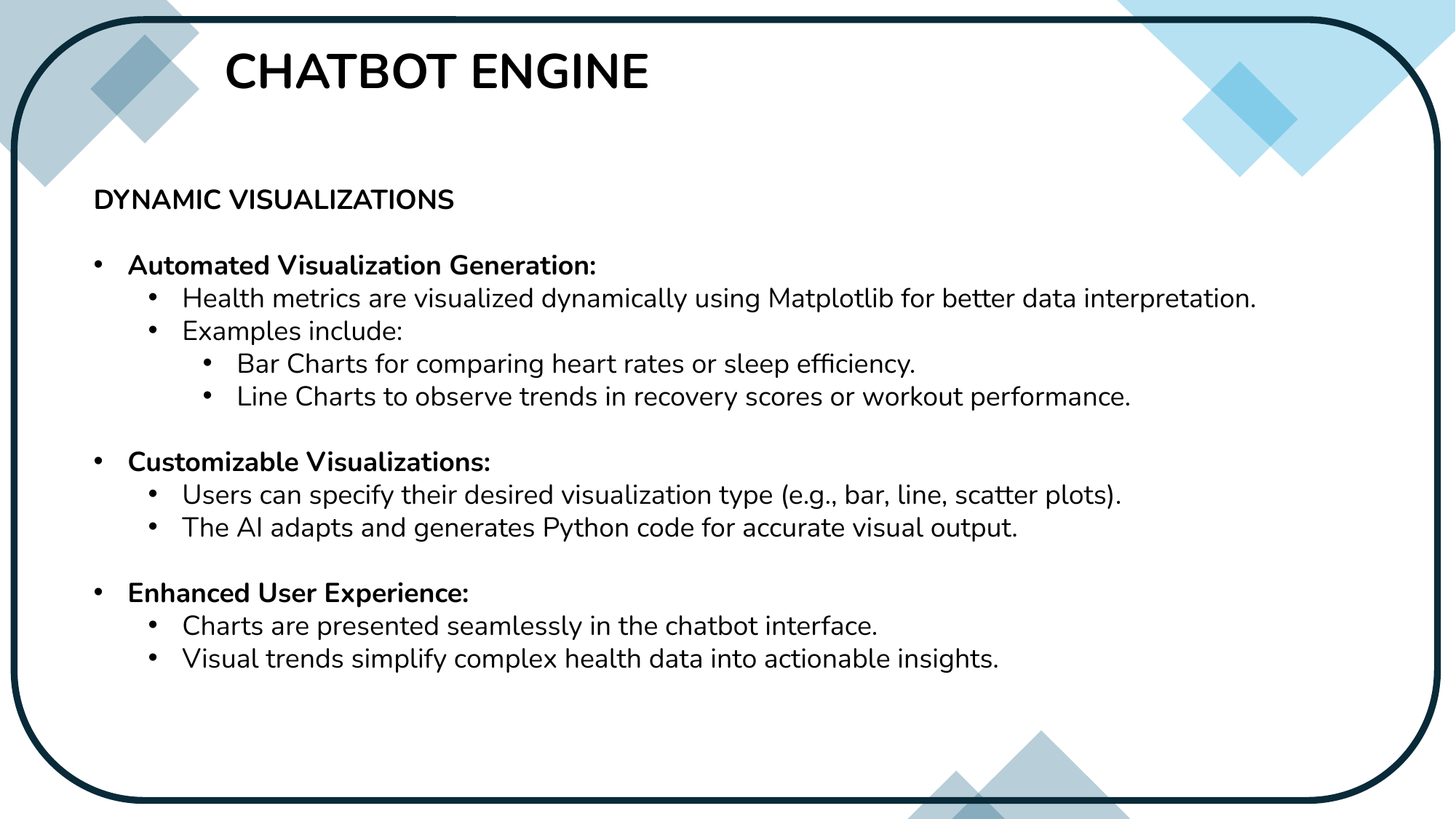

CHATBOT ENGINE

DYNAMIC VISUALIZATIONS

Automated Visualization Generation:
Health metrics are visualized dynamically using Matplotlib for better data interpretation.
Examples include:
Bar Charts for comparing heart rates or sleep efficiency.
Line Charts to observe trends in recovery scores or workout performance.

Customizable Visualizations:
Users can specify their desired visualization type (e.g., bar, line, scatter plots).
The AI adapts and generates Python code for accurate visual output.

Enhanced User Experience:
Charts are presented seamlessly in the chatbot interface.
Visual trends simplify complex health data into actionable insights.